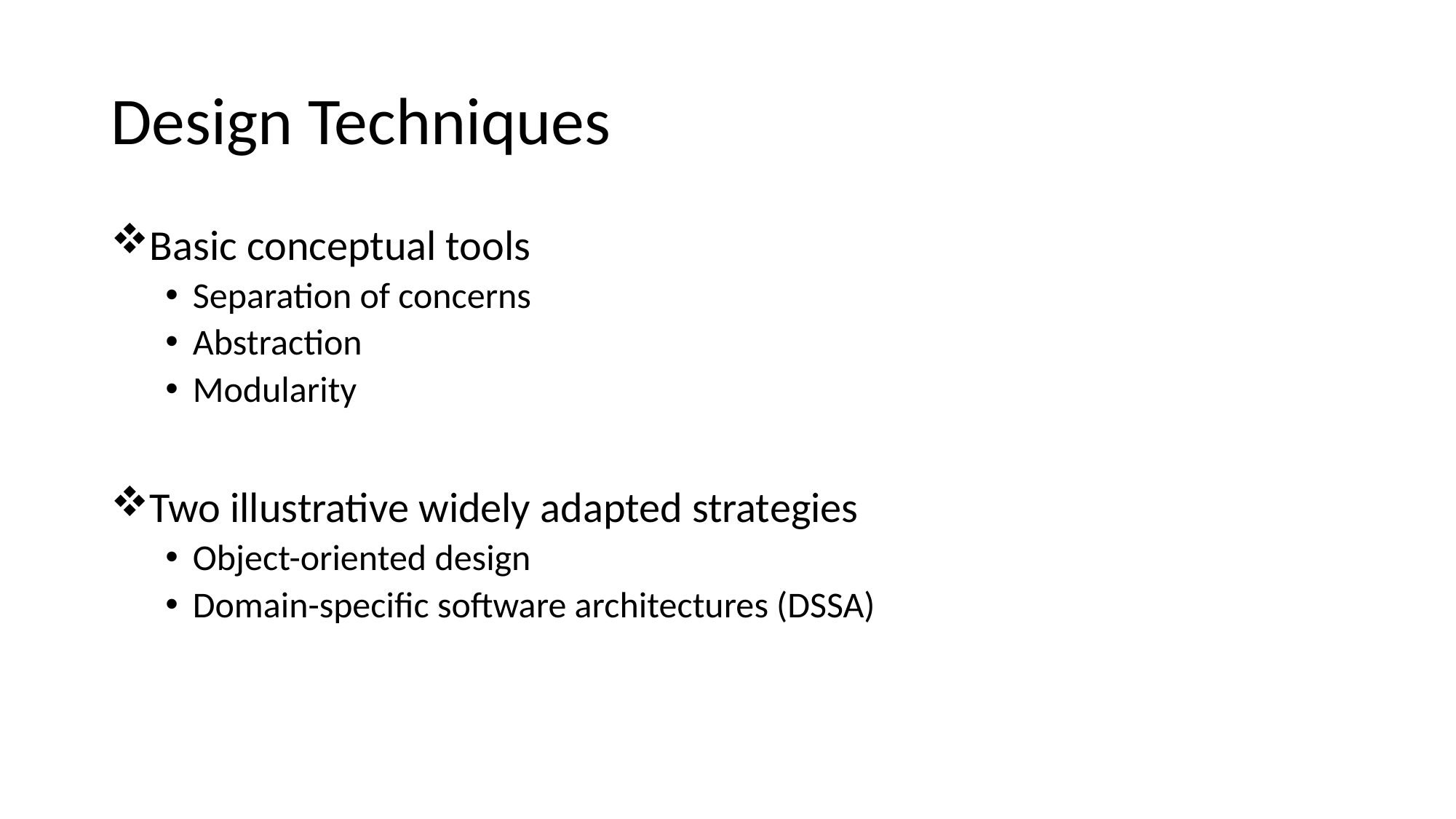

# Design Techniques
Basic conceptual tools
Separation of concerns
Abstraction
Modularity

Two illustrative widely adapted strategies
Object-oriented design
Domain-specific software architectures (DSSA)

17